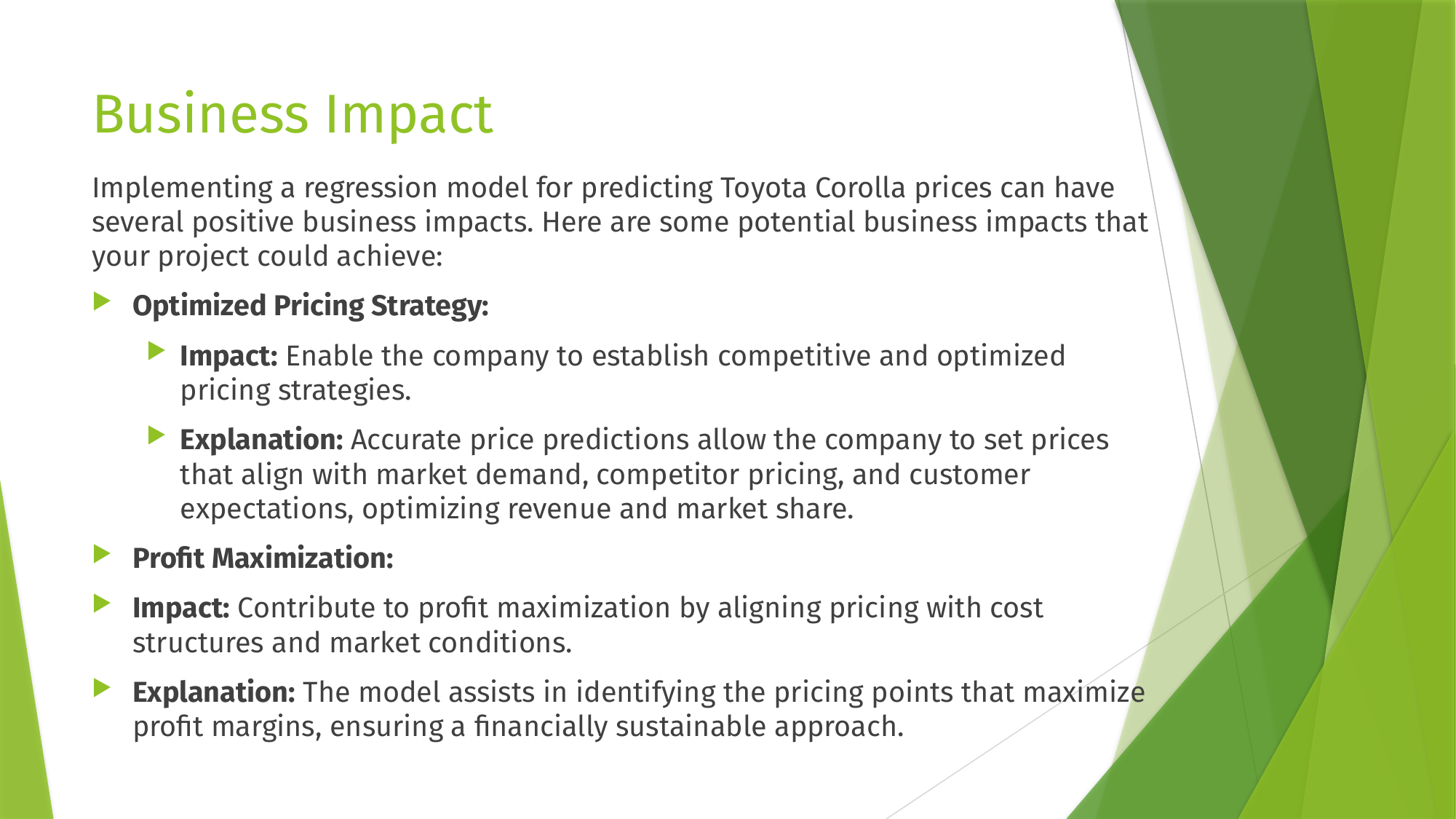

# Business Impact
Implementing a regression model for predicting Toyota Corolla prices can have several positive business impacts. Here are some potential business impacts that your project could achieve:
Optimized Pricing Strategy:
Impact: Enable the company to establish competitive and optimized pricing strategies.
Explanation: Accurate price predictions allow the company to set prices that align with market demand, competitor pricing, and customer expectations, optimizing revenue and market share.
Profit Maximization:
Impact: Contribute to profit maximization by aligning pricing with cost structures and market conditions.
Explanation: The model assists in identifying the pricing points that maximize profit margins, ensuring a financially sustainable approach.